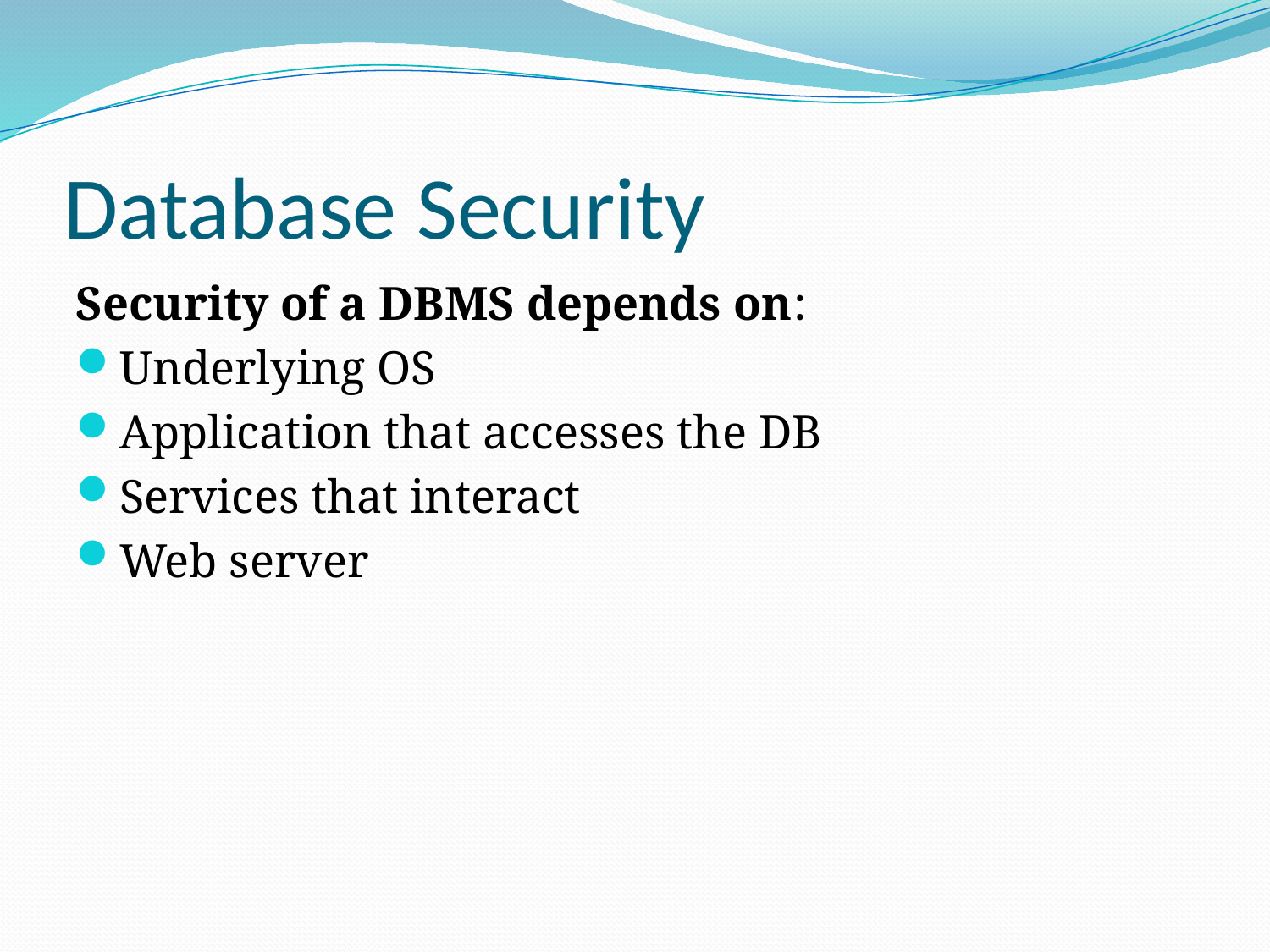

# Database Security
Security of a DBMS depends on:
Underlying OS
Application that accesses the DB
Services that interact
Web server